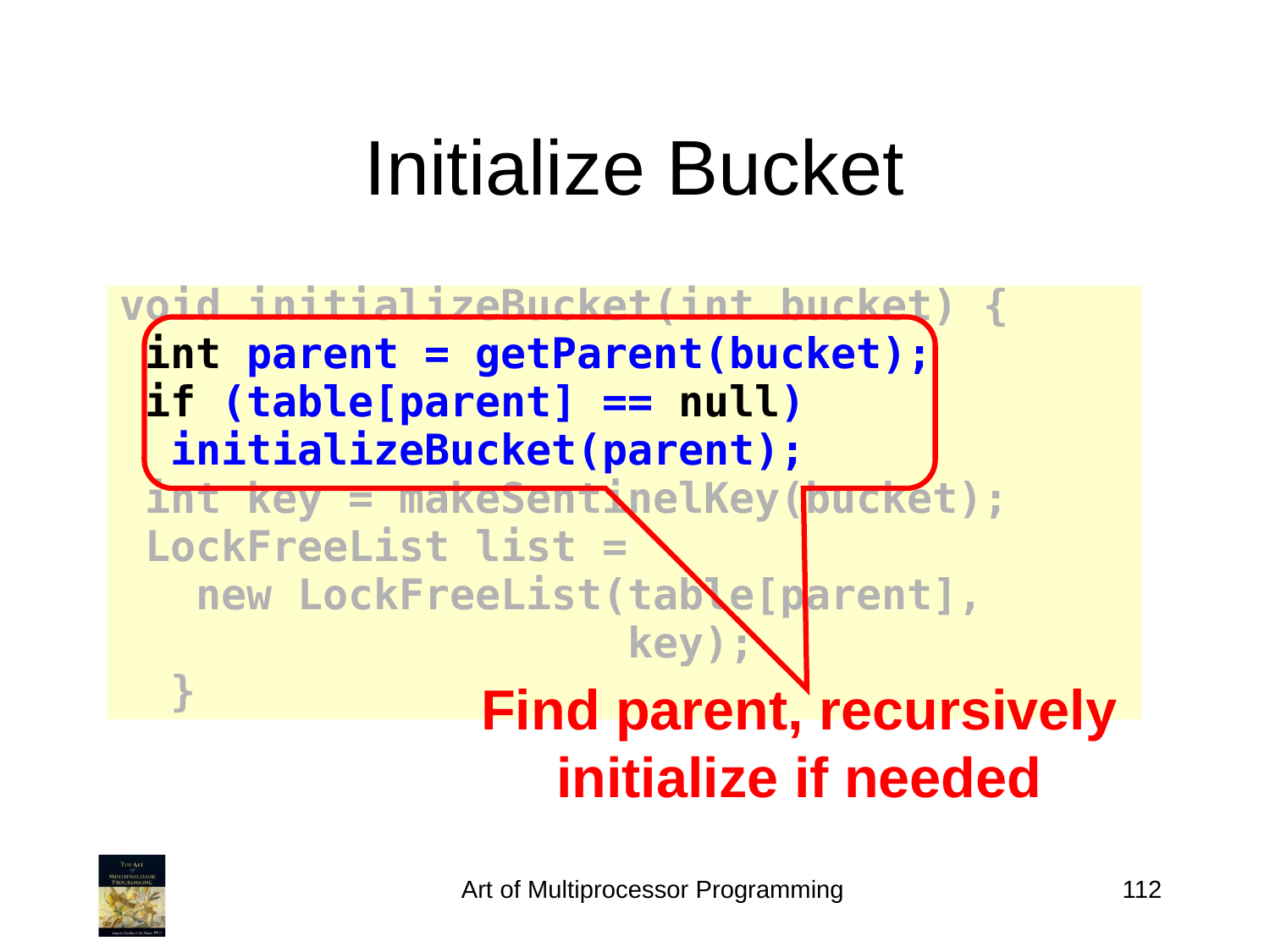

Initialize Bucket
void initializeBucket(int bucket) {
 int parent = getParent(bucket);
 if (table[parent] == null)
  initializeBucket(parent);
 int key = makeSentinelKey(bucket);
 LockFreeList list =
   new LockFreeList(table[parent],
                    key);
  }

Find parent, recursively initialize if needed
Art of Multiprocessor Programming
112